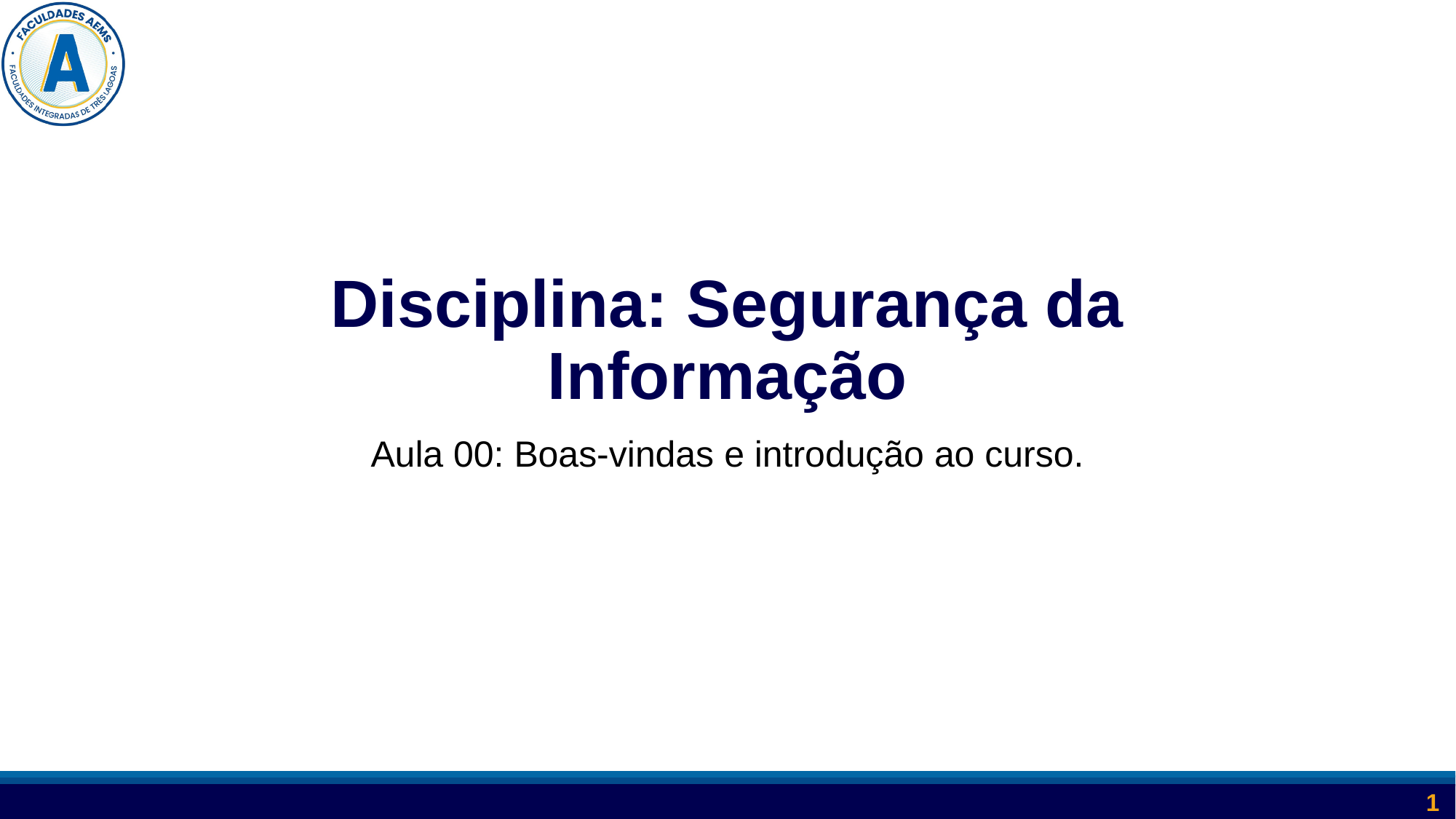

# Disciplina: Segurança da Informação
Aula 00: Boas-vindas e introdução ao curso.